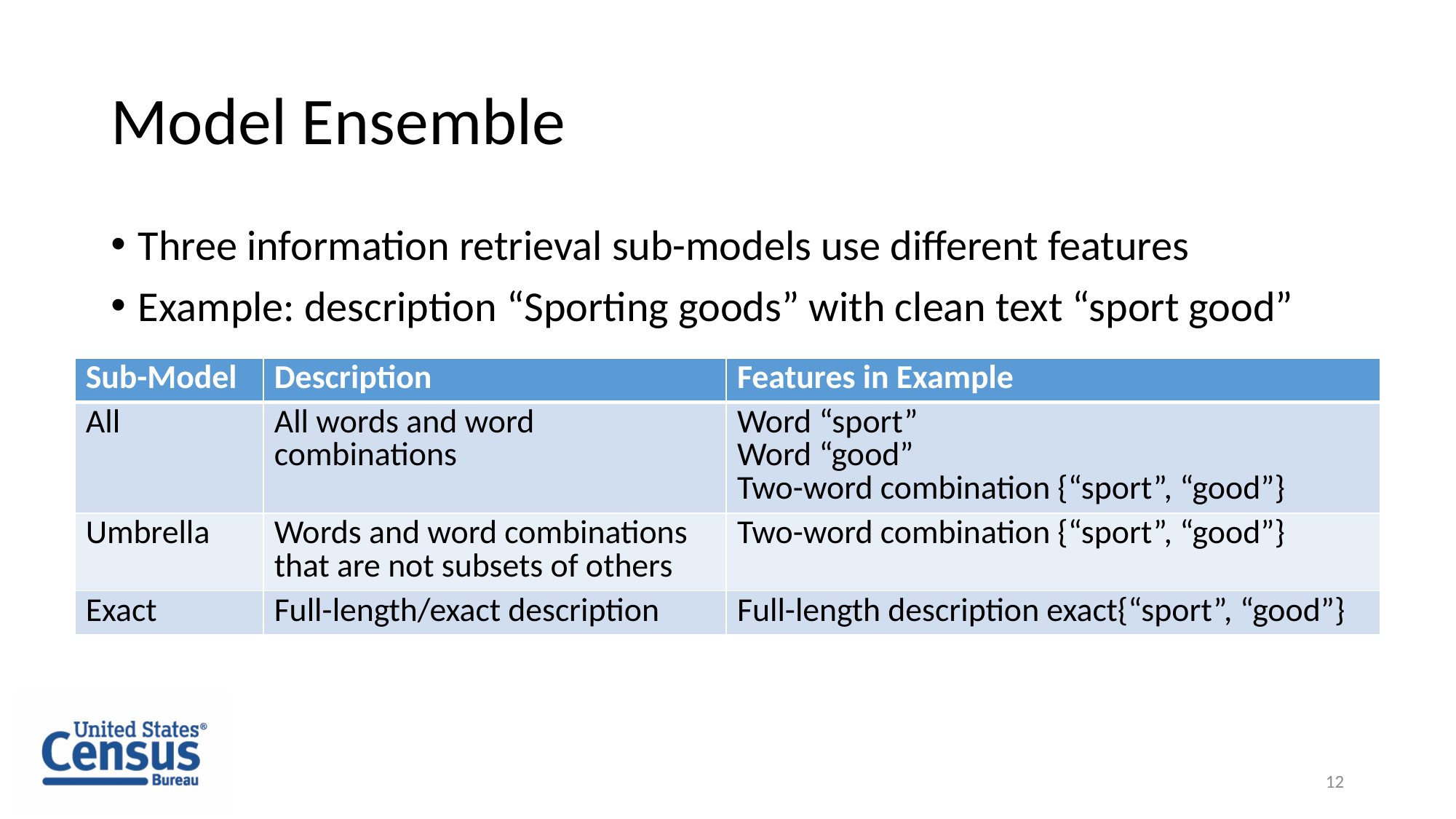

# Model Ensemble
Three information retrieval sub-models use different features
Example: description “Sporting goods” with clean text “sport good”
| Sub-Model | Description | Features in Example |
| --- | --- | --- |
| All | All words and word combinations | Word “sport” Word “good” Two-word combination {“sport”, “good”} |
| Umbrella | Words and word combinations that are not subsets of others | Two-word combination {“sport”, “good”} |
| Exact | Full-length/exact description | Full-length description exact{“sport”, “good”} |
12